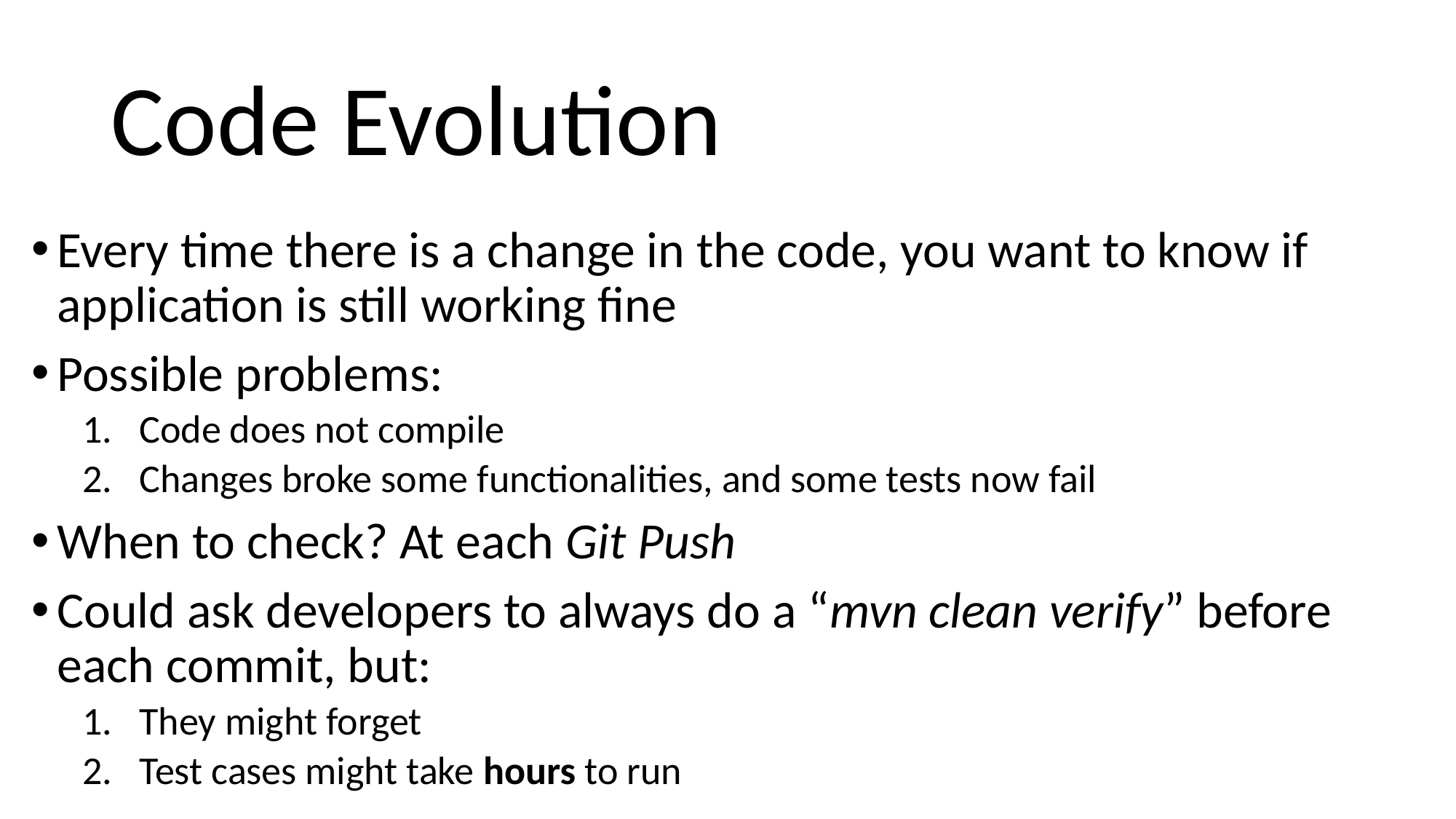

# Code Evolution
Every time there is a change in the code, you want to know if application is still working fine
Possible problems:
Code does not compile
Changes broke some functionalities, and some tests now fail
When to check? At each Git Push
Could ask developers to always do a “mvn clean verify” before each commit, but:
They might forget
Test cases might take hours to run